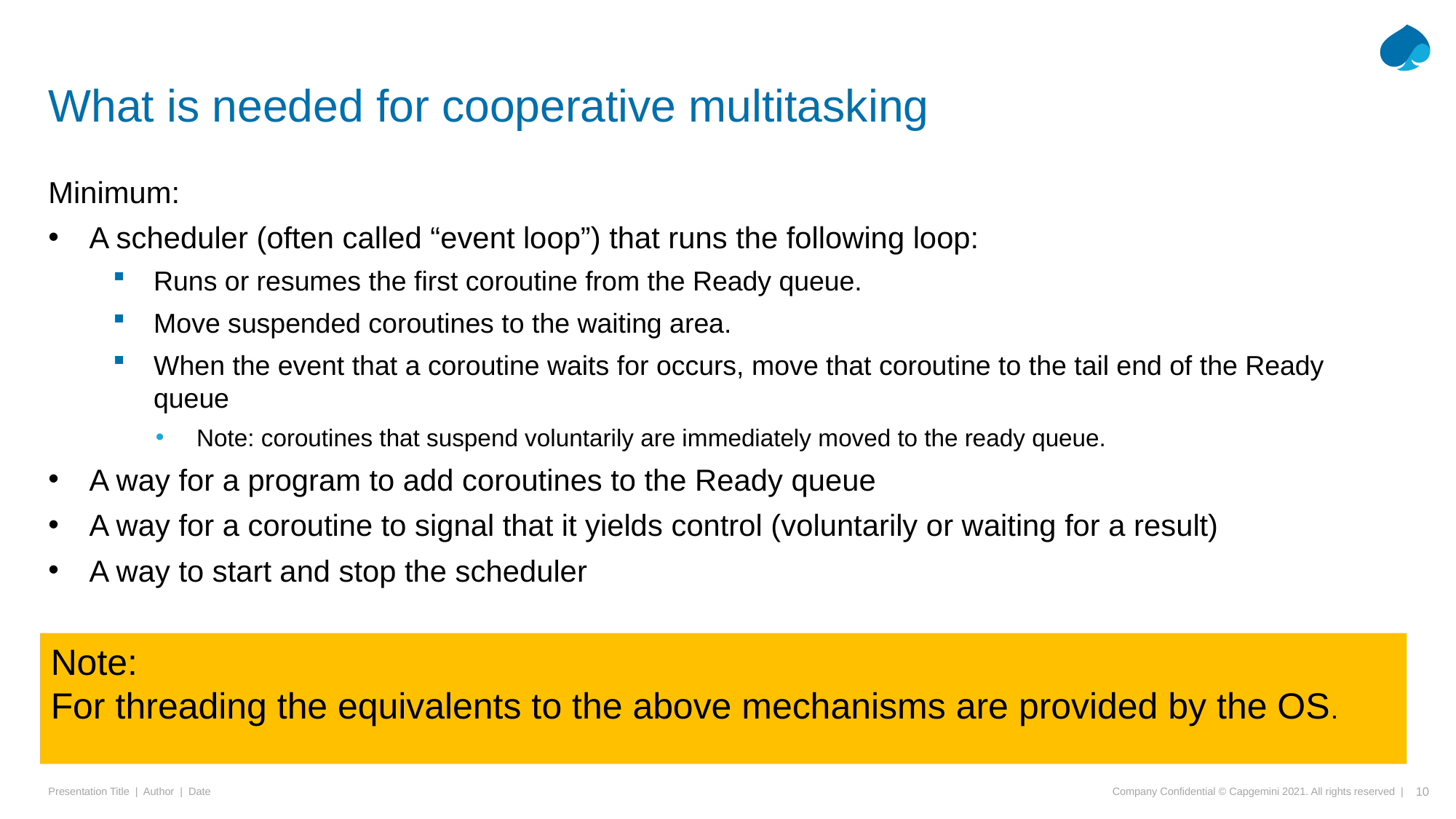

# What is needed for cooperative multitasking
Minimum:
A scheduler (often called “event loop”) that runs the following loop:
Runs or resumes the first coroutine from the Ready queue.
Move suspended coroutines to the waiting area.
When the event that a coroutine waits for occurs, move that coroutine to the tail end of the Ready queue
Note: coroutines that suspend voluntarily are immediately moved to the ready queue.
A way for a program to add coroutines to the Ready queue
A way for a coroutine to signal that it yields control (voluntarily or waiting for a result)
A way to start and stop the scheduler

Note:
For threading the equivalents to the above mechanisms are provided by the OS.